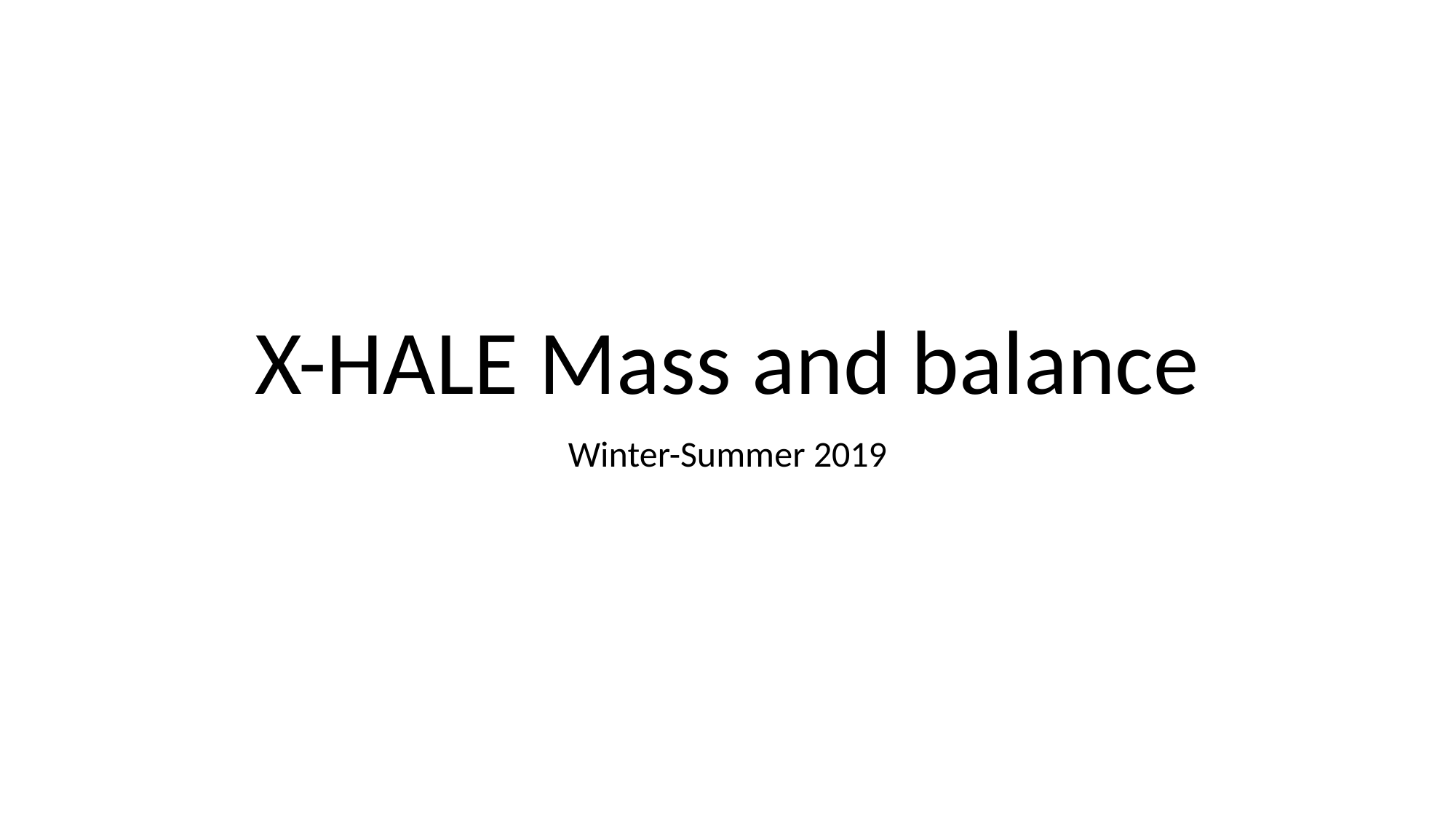

# X-HALE Mass and balance
Winter-Summer 2019